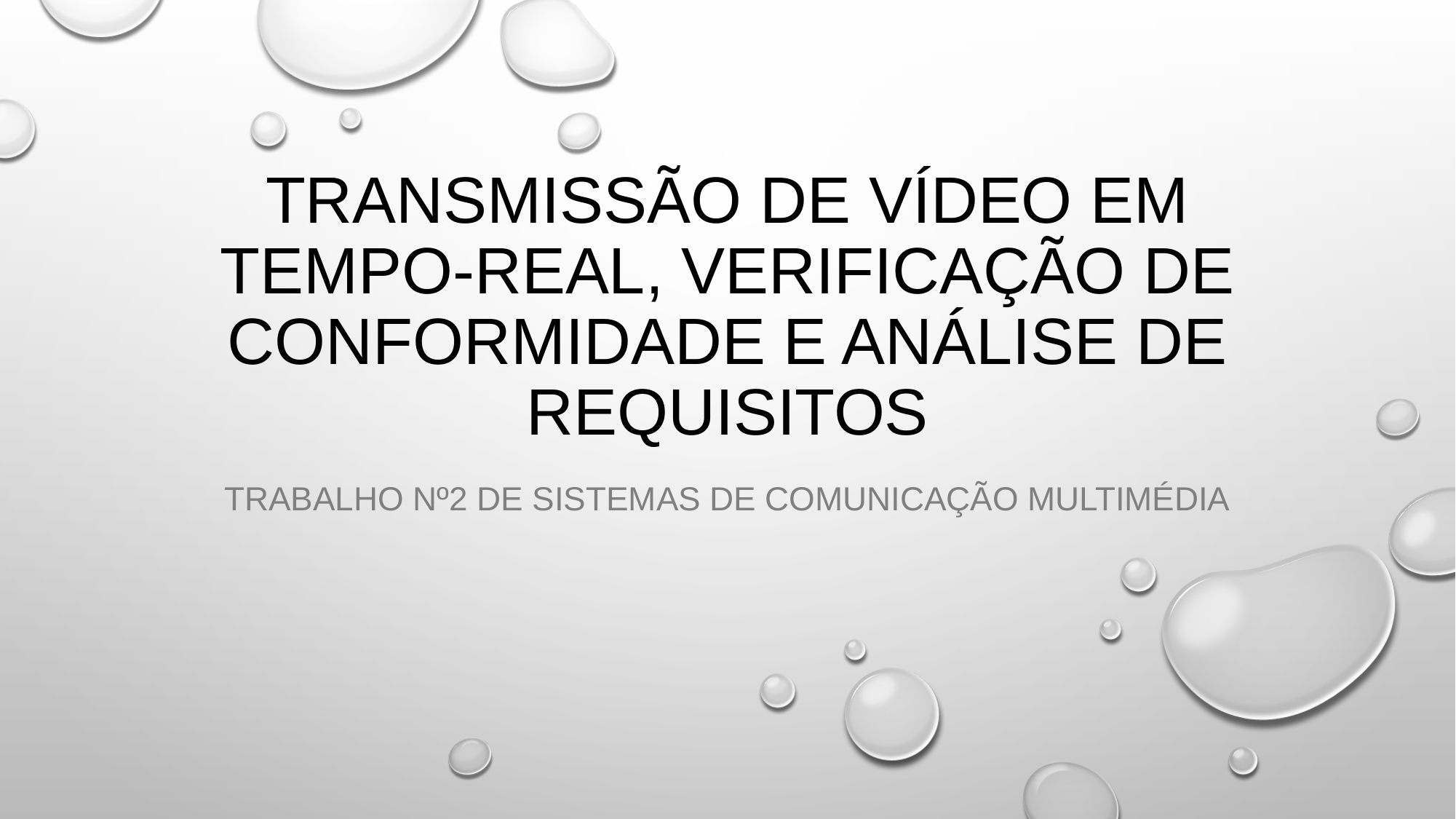

# Transmissão de vídeo em tempo-real, verificação de conformidade e análise de requisitos
TRABalho nº2 de sistemas de comunicação multimédia